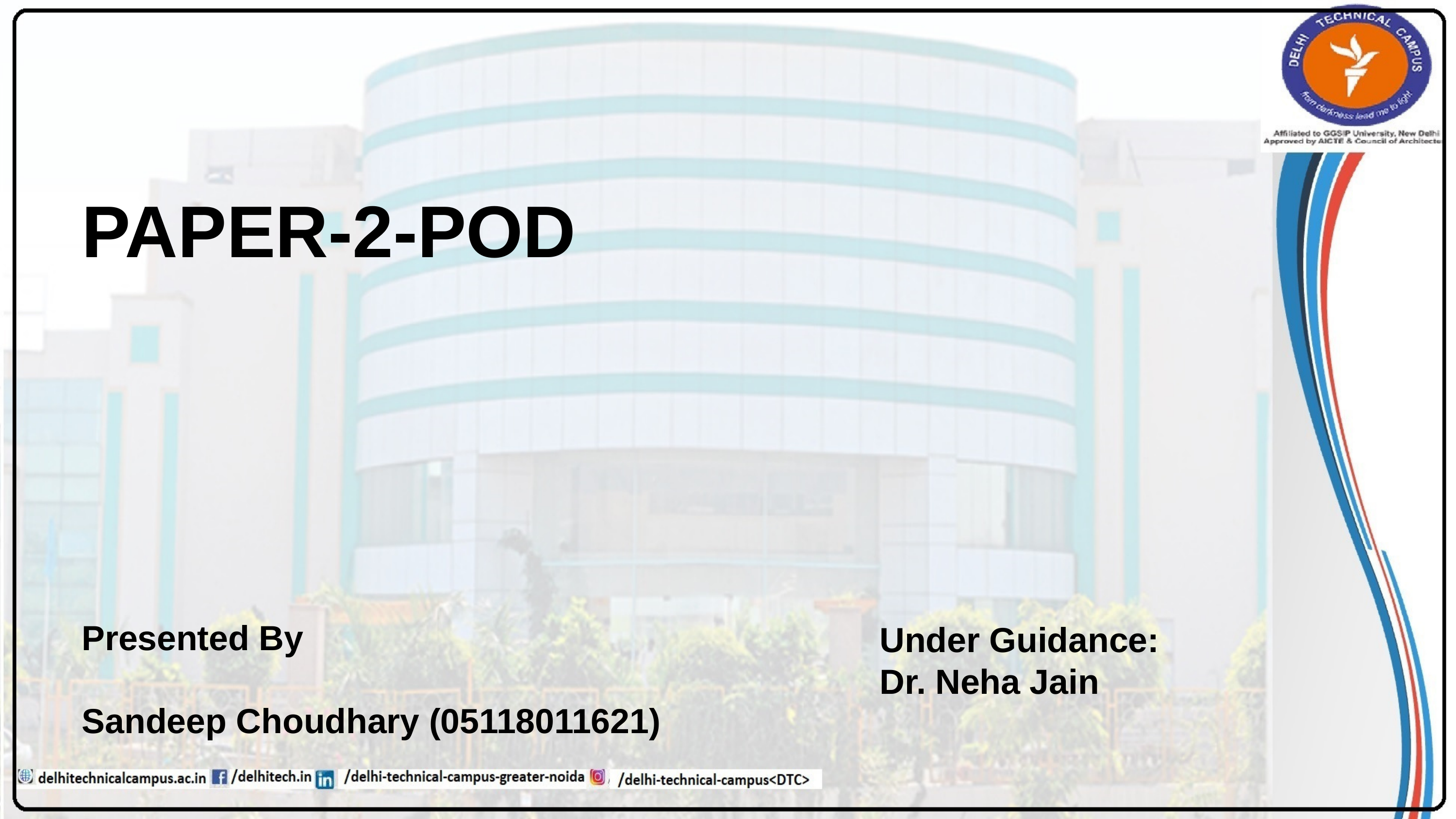

PAPER-2-POD
Presented By
Sandeep Choudhary (05118011621)

Under Guidance:
Dr. Neha Jain